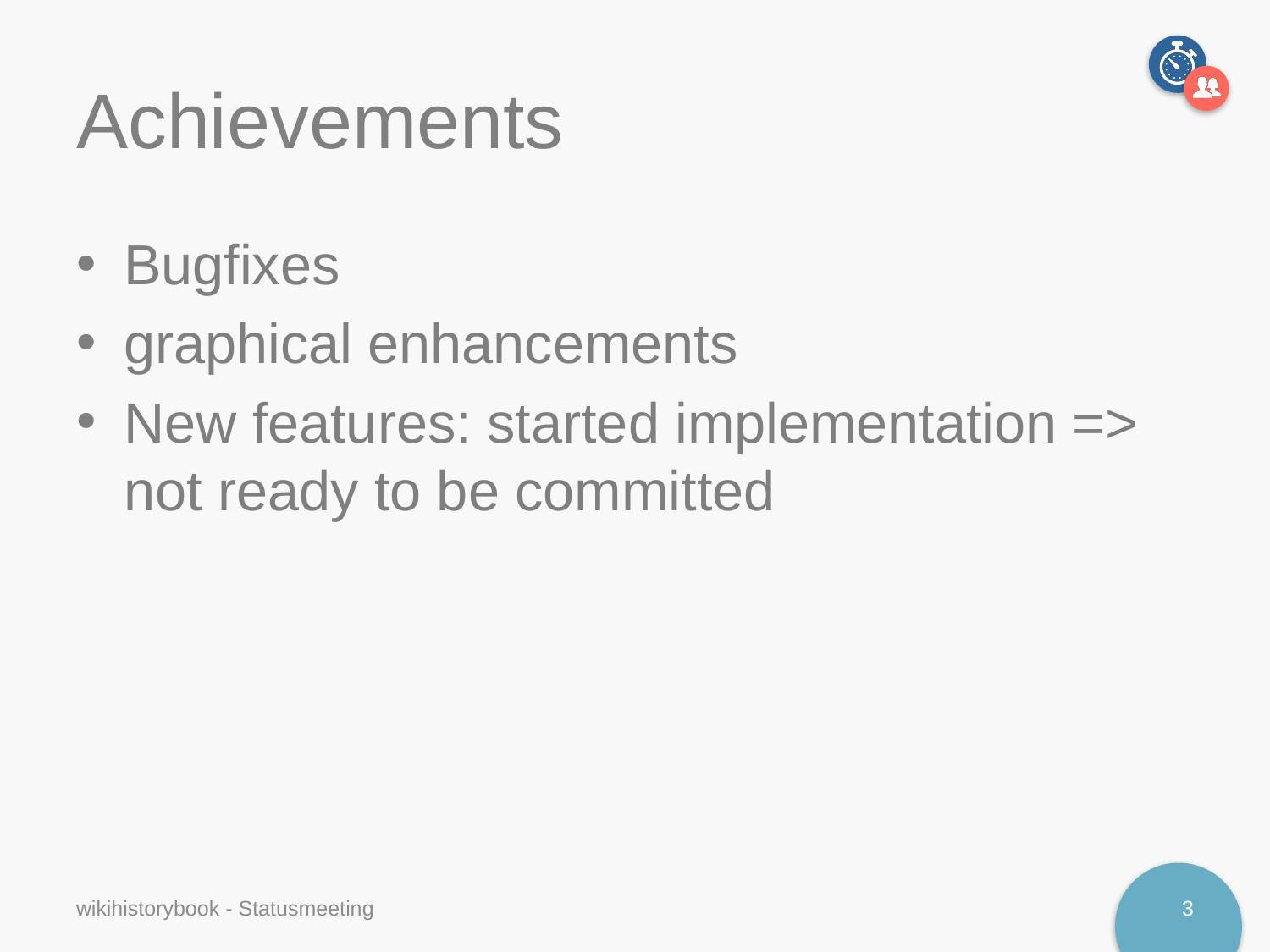

# Achievements
Bugfixes
graphical enhancements
New features: started implementation => not ready to be committed

wikihistorybook - Statusmeeting
3